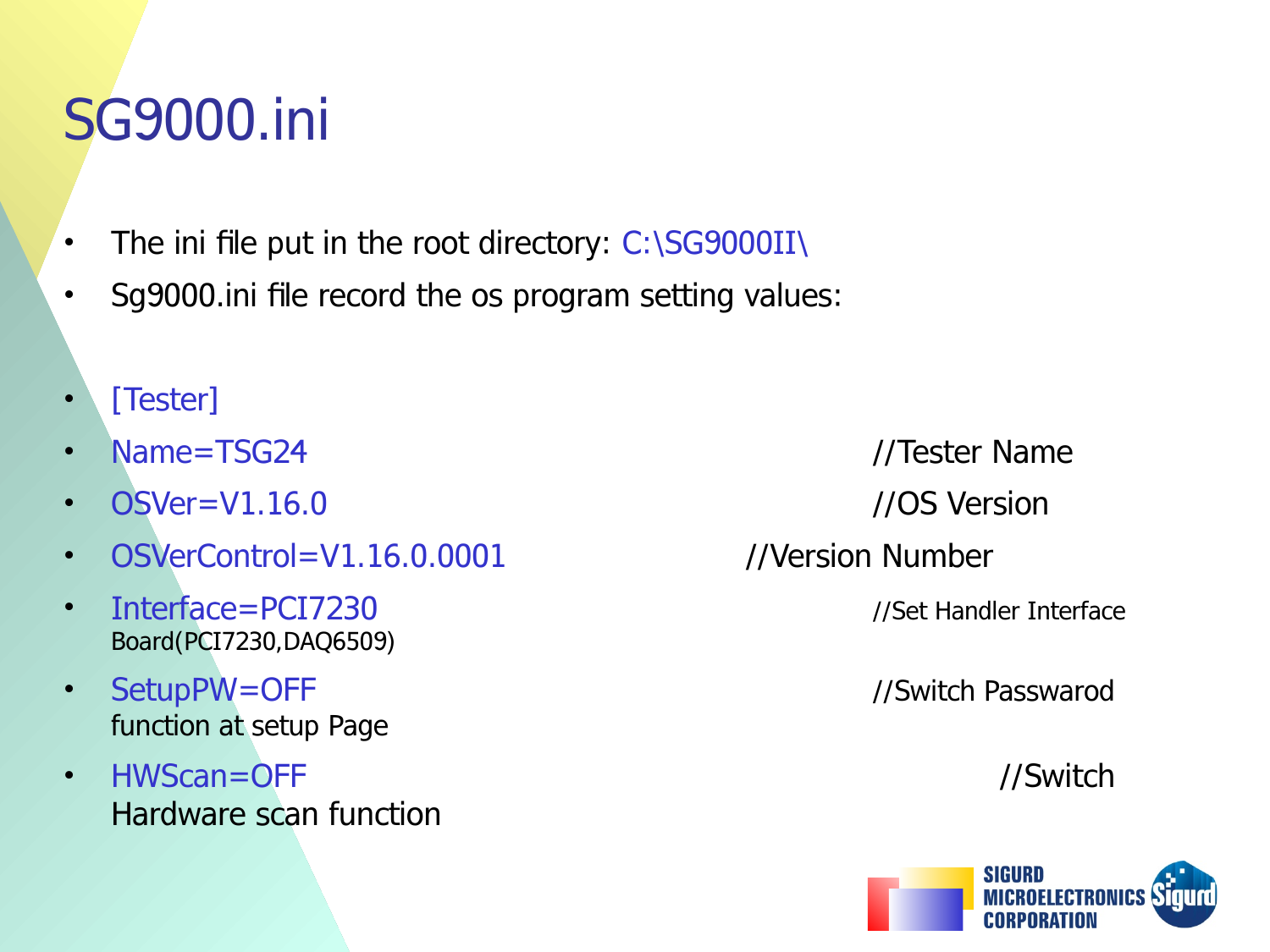

The ini file put in the root directory: C:\SG9000II\
Sg9000.ini file record the os program setting values:

[Tester]
Name=TSG24             				//Tester Name
OSVer=V1.16.0 					//OS Version
OSVerControl=V1.16.0.0001		//Version Number
Interface=PCI7230				//Set Handler Interface Board(PCI7230,DAQ6509)
SetupPW=OFF					//Switch Passwarod function at setup Page
HWScan=OFF						//Switch Hardware scan function
# SG9000.ini